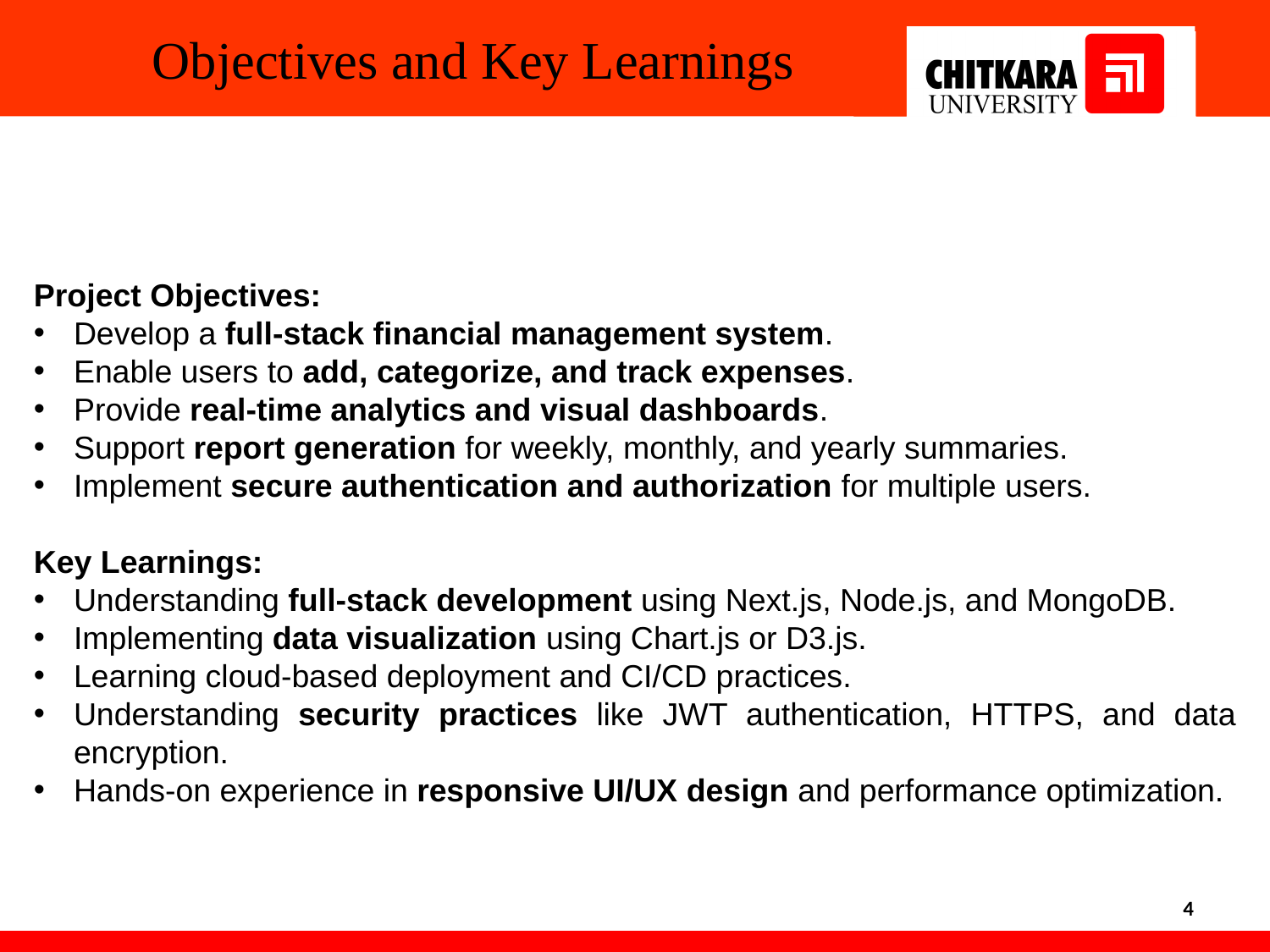

Objectives and Key Learnings
Project Objectives:
Develop a full-stack financial management system.
Enable users to add, categorize, and track expenses.
Provide real-time analytics and visual dashboards.
Support report generation for weekly, monthly, and yearly summaries.
Implement secure authentication and authorization for multiple users.

Key Learnings:
Understanding full-stack development using Next.js, Node.js, and MongoDB.
Implementing data visualization using Chart.js or D3.js.
Learning cloud-based deployment and CI/CD practices.
Understanding security practices like JWT authentication, HTTPS, and data encryption.
Hands-on experience in responsive UI/UX design and performance optimization.
4